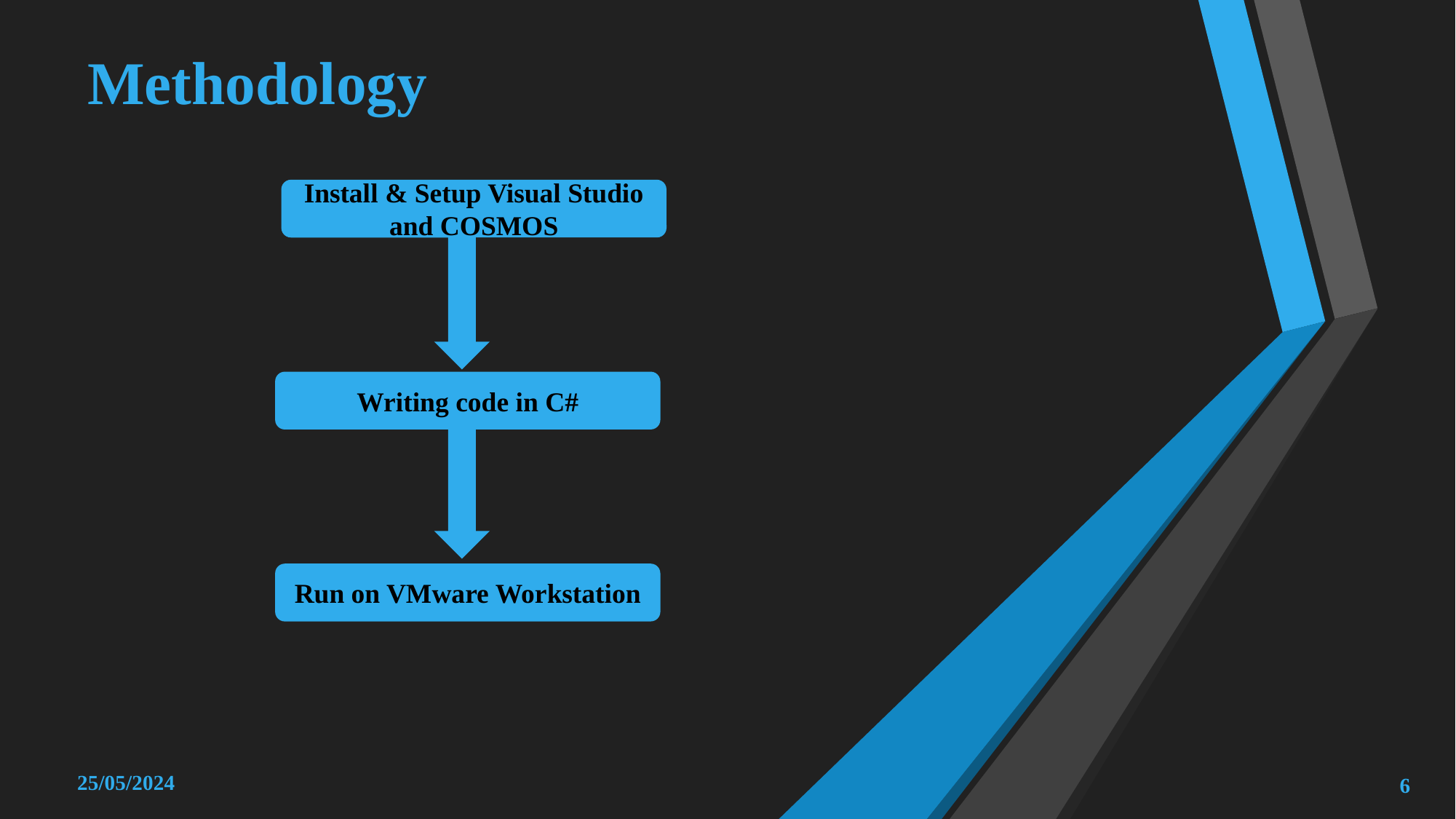

# Methodology

Install & Setup Visual Studio and COSMOS

Writing code in C#

Run on VMware Workstation
25/05/2024
6